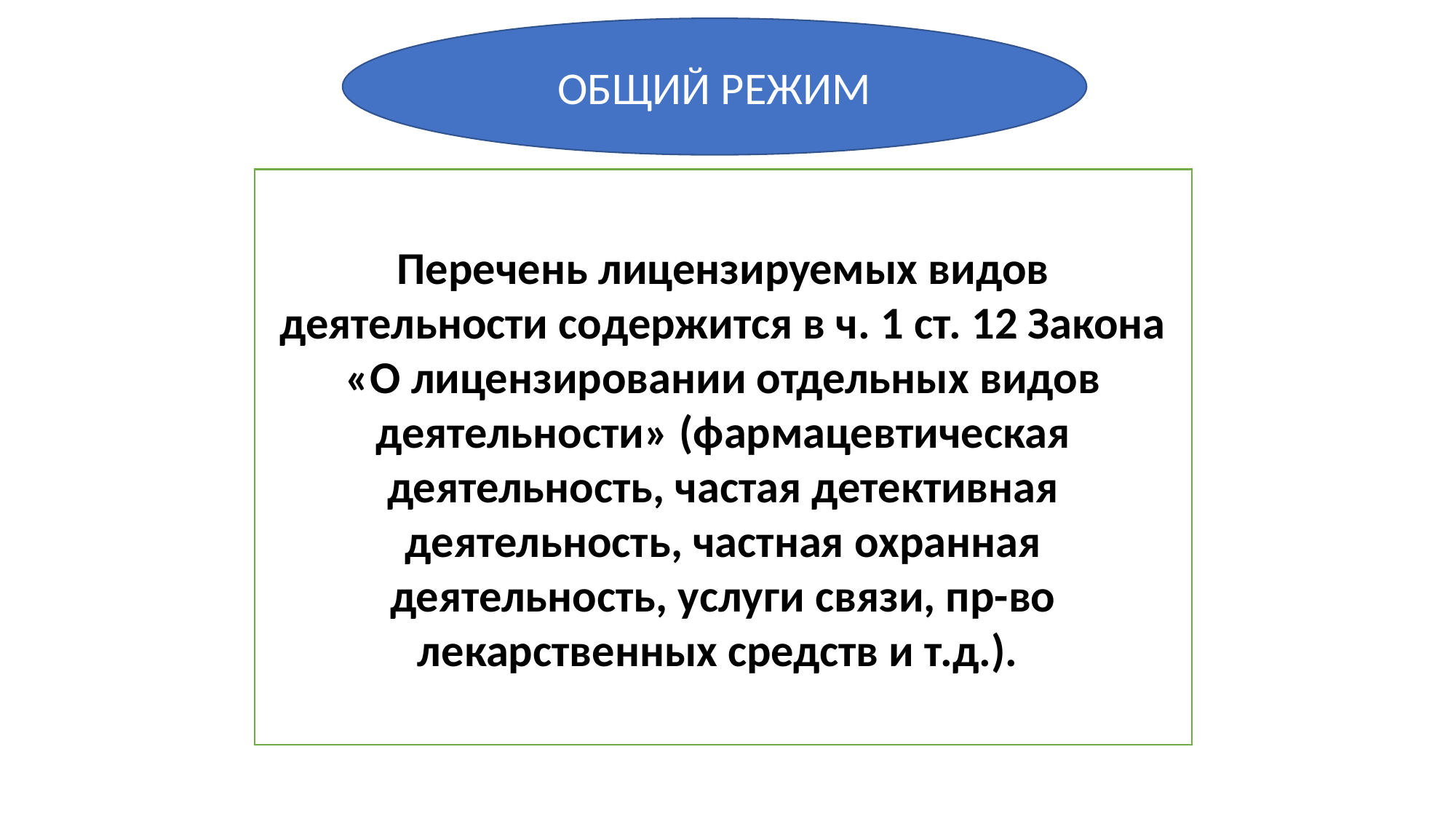

ОБЩИЙ РЕЖИМ
Перечень лицензируемых видов деятельности содержится в ч. 1 ст. 12 Закона «О лицензировании отдельных видов деятельности» (фармацевтическая деятельность, частая детективная деятельность, частная охранная деятельность, услуги связи, пр-во лекарственных средств и т.д.).